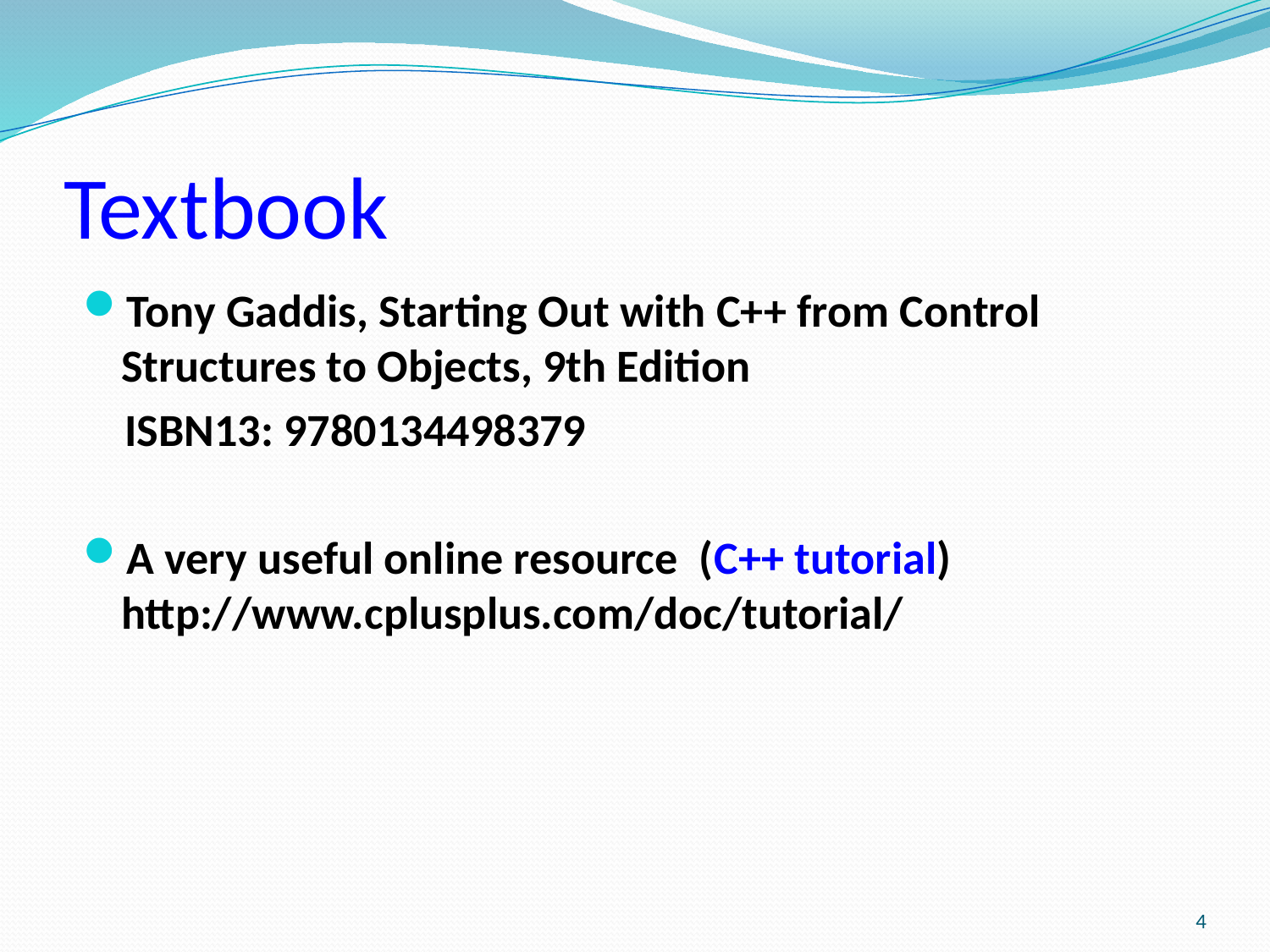

# Textbook
Tony Gaddis, Starting Out with C++ from Control Structures to Objects, 9th Edition
    ISBN13: 9780134498379

A very useful online resource  (C++ tutorial) http://www.cplusplus.com/doc/tutorial/
4